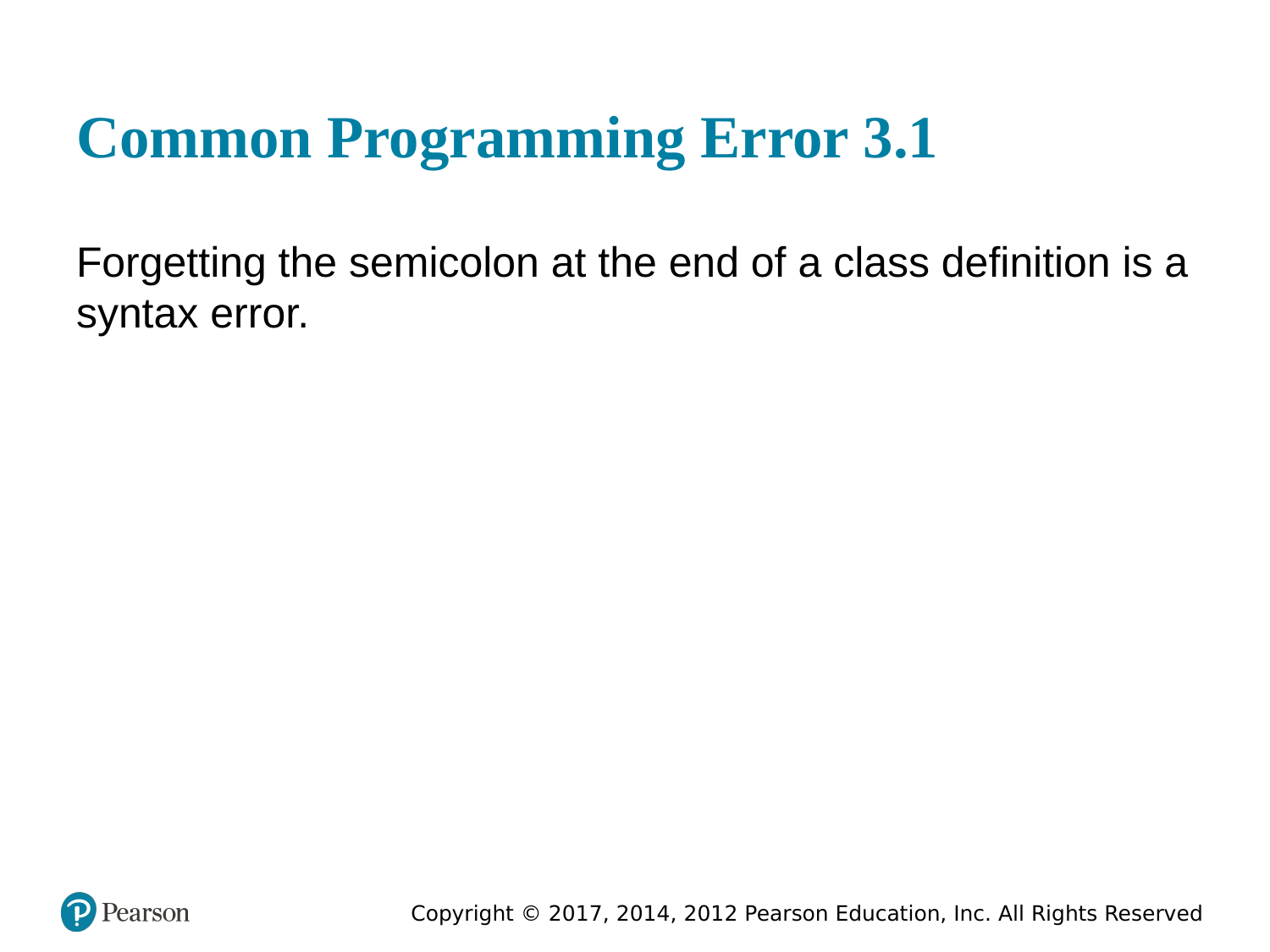

# Common Programming Error 3.1
Forgetting the semicolon at the end of a class definition is a syntax error.